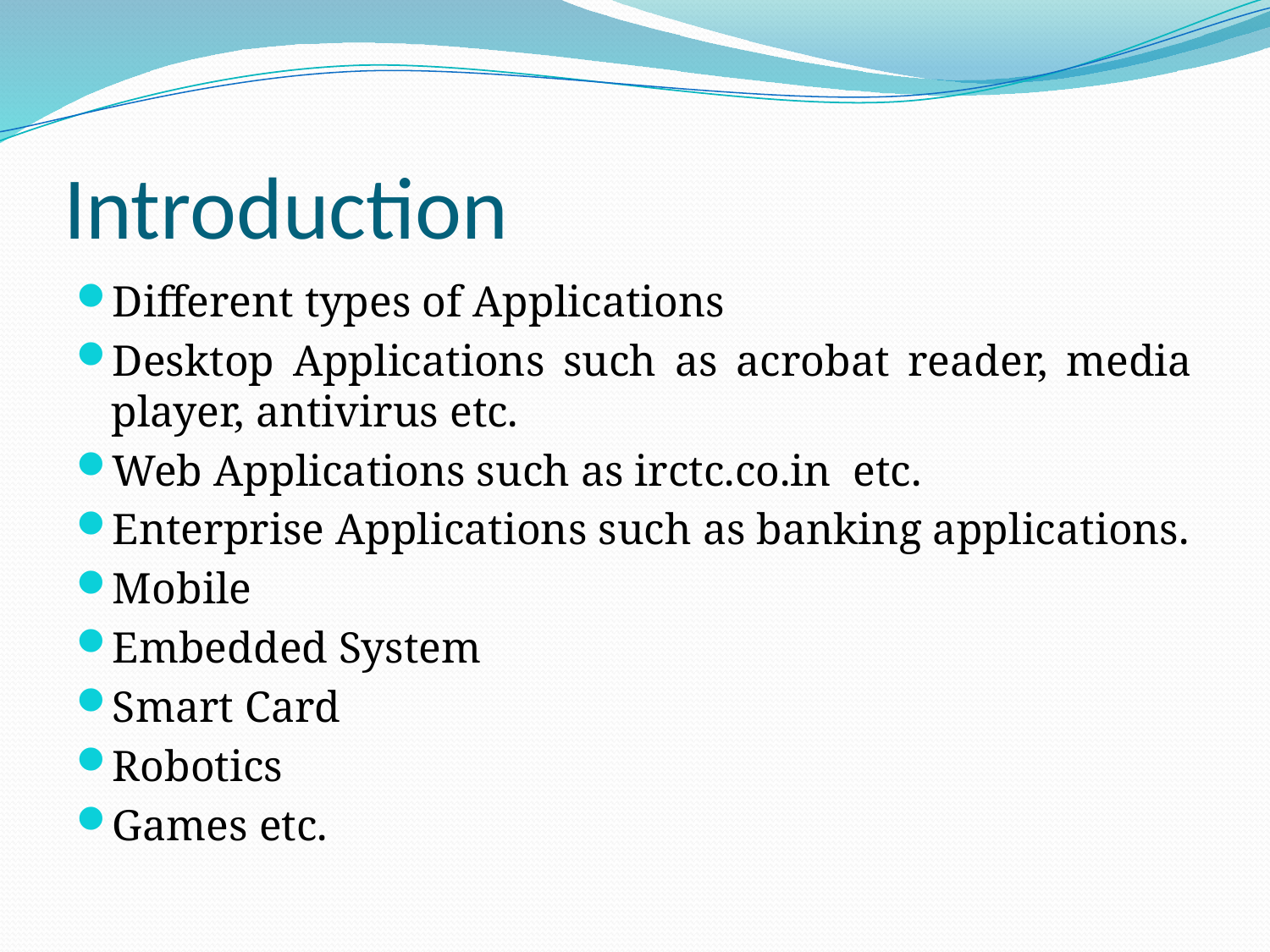

# Introduction
Different types of Applications
Desktop Applications such as acrobat reader, media player, antivirus etc.
Web Applications such as irctc.co.in  etc.
Enterprise Applications such as banking applications.
Mobile
Embedded System
Smart Card
Robotics
Games etc.